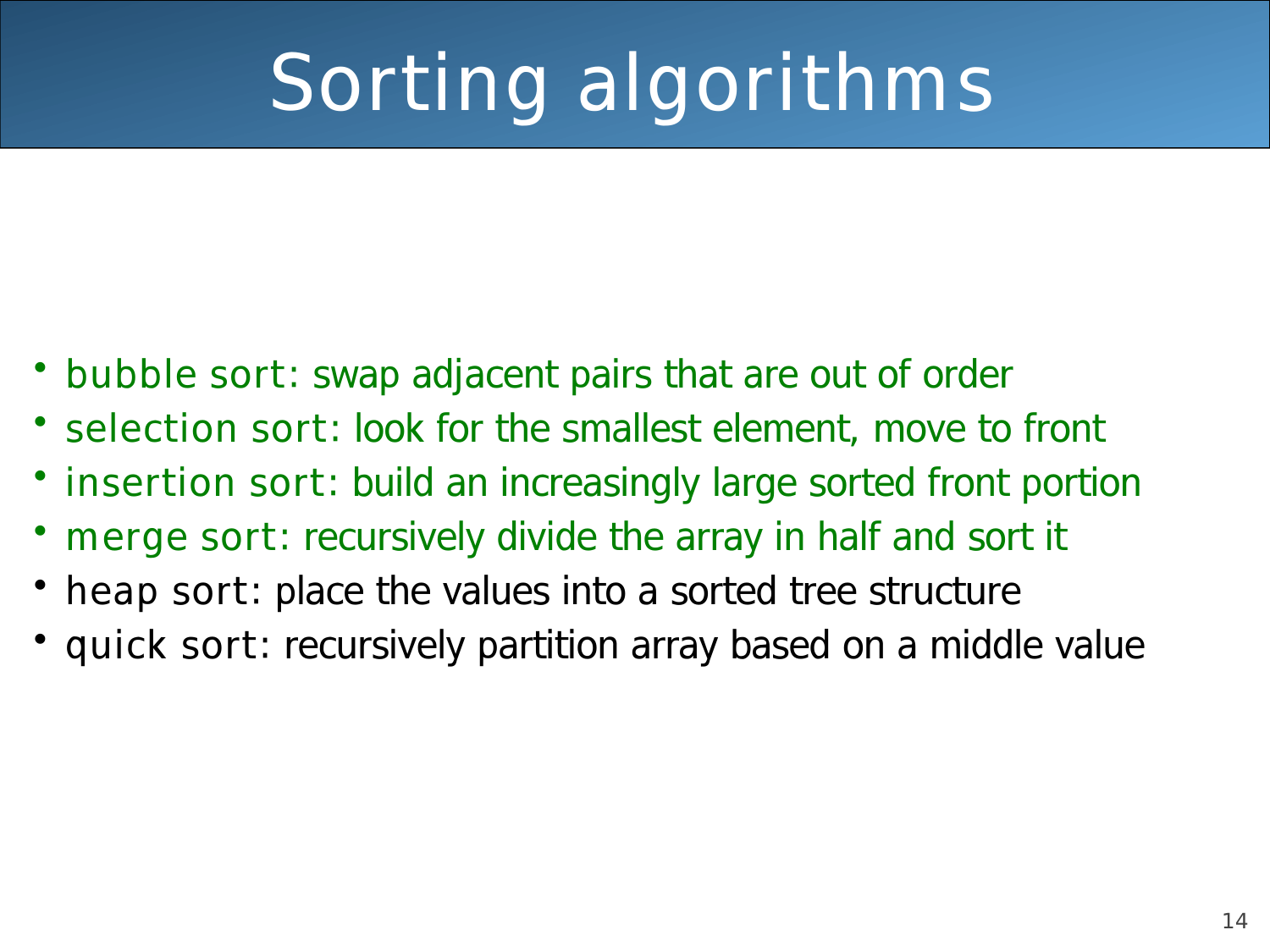

# Sorting algorithms

bubble sort: swap adjacent pairs that are out of order
selection sort: look for the smallest element, move to front
insertion sort: build an increasingly large sorted front portion
merge sort: recursively divide the array in half and sort it
heap sort: place the values into a sorted tree structure
quick sort: recursively partition array based on a middle value